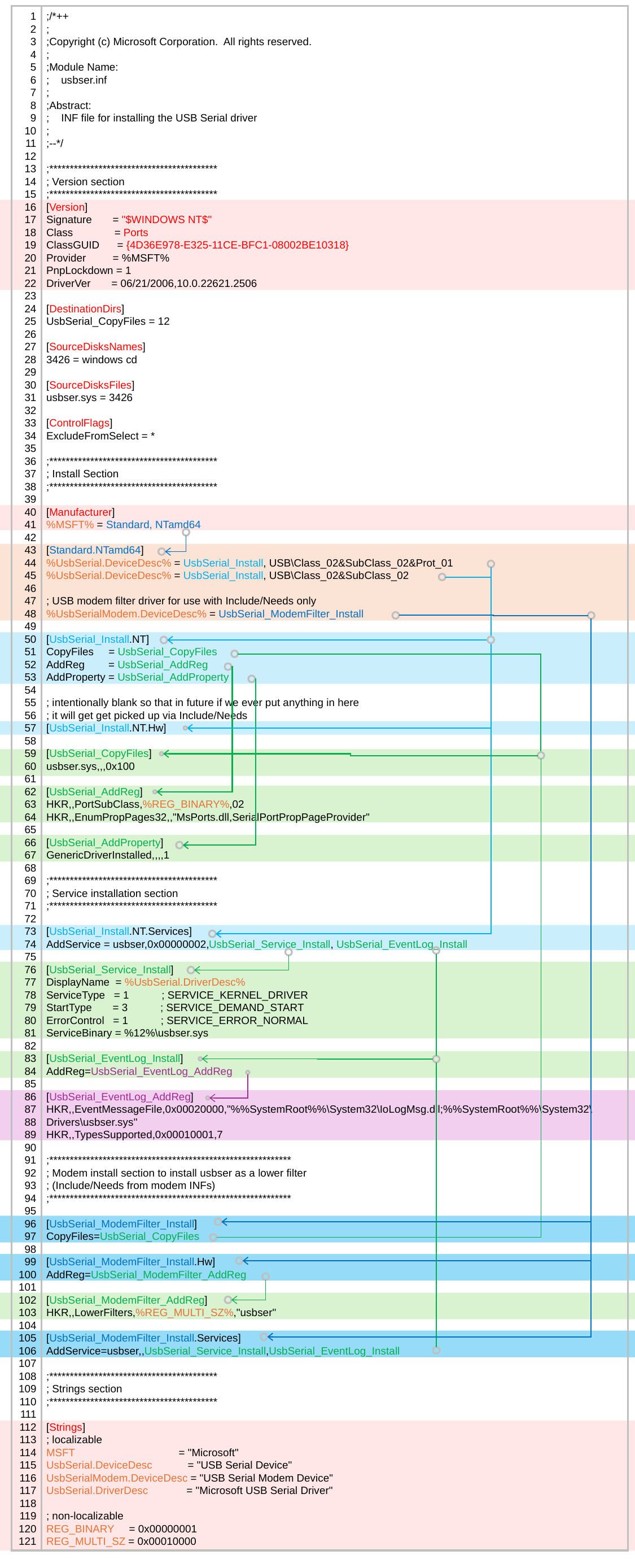

1
2
3
4
5
6
7
8
9
10
11
12
13
14
15
16
17
18
19
20
21
22
23
24
25
26
27
28
29
30
31
32
33
34
35
36
37
38
39
40
41
42
43
44
45
46
47
48
49
50
51
52
53
54
55
56
57
58
59
60
61
62
63
64
65
66
67
68
69
70
71
72
73
74
75
76
77
78
79
80
81
82
83
84
85
86
87
88
89
90
91
92
93
94
95
96
97
98
99
100
101
102
103
104
105
106
107
108
109
110
111
112
113
114
115
116
117
118
119
120
121
;/*++
;
;Copyright (c) Microsoft Corporation.  All rights reserved.
;
;Module Name:
;    usbser.inf
;
;Abstract:
;    INF file for installing the USB Serial driver
;
;--*/

;*****************************************
; Version section
;*****************************************
[Version]
Signature       = "$WINDOWS NT$"
Class              = Ports
ClassGUID      = {4D36E978-E325-11CE-BFC1-08002BE10318}
Provider         = %MSFT%
PnpLockdown = 1
DriverVer       = 06/21/2006,10.0.22621.2506

[DestinationDirs]
UsbSerial_CopyFiles = 12

[SourceDisksNames]
3426 = windows cd

[SourceDisksFiles]
usbser.sys = 3426

[ControlFlags]
ExcludeFromSelect = *

;*****************************************
; Install Section
;*****************************************

[Manufacturer]
%MSFT% = Standard, NTamd64

[Standard.NTamd64]
%UsbSerial.DeviceDesc% = UsbSerial_Install, USB\Class_02&SubClass_02&Prot_01
%UsbSerial.DeviceDesc% = UsbSerial_Install, USB\Class_02&SubClass_02

; USB modem filter driver for use with Include/Needs only
%UsbSerialModem.DeviceDesc% = UsbSerial_ModemFilter_Install

[UsbSerial_Install.NT]
CopyFiles     = UsbSerial_CopyFiles
AddReg        = UsbSerial_AddReg
AddProperty = UsbSerial_AddProperty

; intentionally blank so that in future if we ever put anything in here
; it will get get picked up via Include/Needs
[UsbSerial_Install.NT.Hw]

[UsbSerial_CopyFiles]
usbser.sys,,,0x100

[UsbSerial_AddReg]
HKR,,PortSubClass,%REG_BINARY%,02
HKR,,EnumPropPages32,,"MsPorts.dll,SerialPortPropPageProvider"

[UsbSerial_AddProperty]
GenericDriverInstalled,,,,1

;*****************************************
; Service installation section
;*****************************************

[UsbSerial_Install.NT.Services]
AddService = usbser,0x00000002,UsbSerial_Service_Install, UsbSerial_EventLog_Install

[UsbSerial_Service_Install]
DisplayName  = %UsbSerial.DriverDesc%
ServiceType   = 1           ; SERVICE_KERNEL_DRIVER
StartType       = 3           ; SERVICE_DEMAND_START
ErrorControl   = 1           ; SERVICE_ERROR_NORMAL
ServiceBinary = %12%\usbser.sys

[UsbSerial_EventLog_Install]
AddReg=UsbSerial_EventLog_AddReg

[UsbSerial_EventLog_AddReg]
HKR,,EventMessageFile,0x00020000,"%%SystemRoot%%\System32\IoLogMsg.dll;%%SystemRoot%%\System32\Drivers\usbser.sys"
HKR,,TypesSupported,0x00010001,7

;***********************************************************
; Modem install section to install usbser as a lower filter
; (Include/Needs from modem INFs)
;***********************************************************

[UsbSerial_ModemFilter_Install]
CopyFiles=UsbSerial_CopyFiles

[UsbSerial_ModemFilter_Install.Hw]
AddReg=UsbSerial_ModemFilter_AddReg

[UsbSerial_ModemFilter_AddReg]
HKR,,LowerFilters,%REG_MULTI_SZ%,"usbser"

[UsbSerial_ModemFilter_Install.Services]
AddService=usbser,,UsbSerial_Service_Install,UsbSerial_EventLog_Install

;*****************************************
; Strings section
;*****************************************

[Strings]
; localizable
MSFT                                   = "Microsoft"
UsbSerial.DeviceDesc            = "USB Serial Device"
UsbSerialModem.DeviceDesc = "USB Serial Modem Device"
UsbSerial.DriverDesc             = "Microsoft USB Serial Driver"

; non-localizable
REG_BINARY     = 0x00000001
REG_MULTI_SZ = 0x00010000